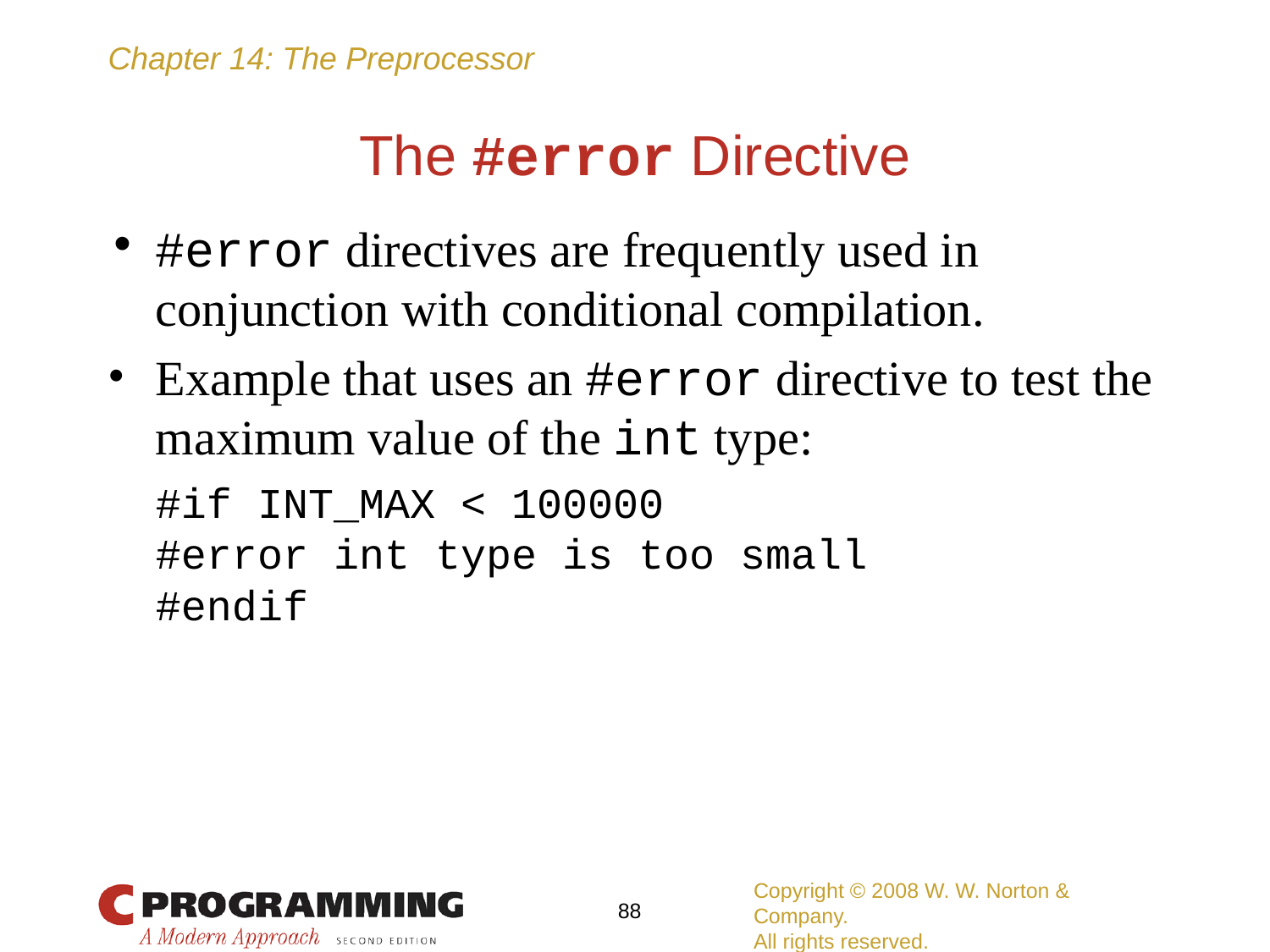

# The #error Directive
#error directives are frequently used in conjunction with conditional compilation.
Example that uses an #error directive to test the maximum value of the int type:
	#if INT_MAX < 100000
	#error int type is too small
	#endif
Copyright © 2008 W. W. Norton & Company.
All rights reserved.
88